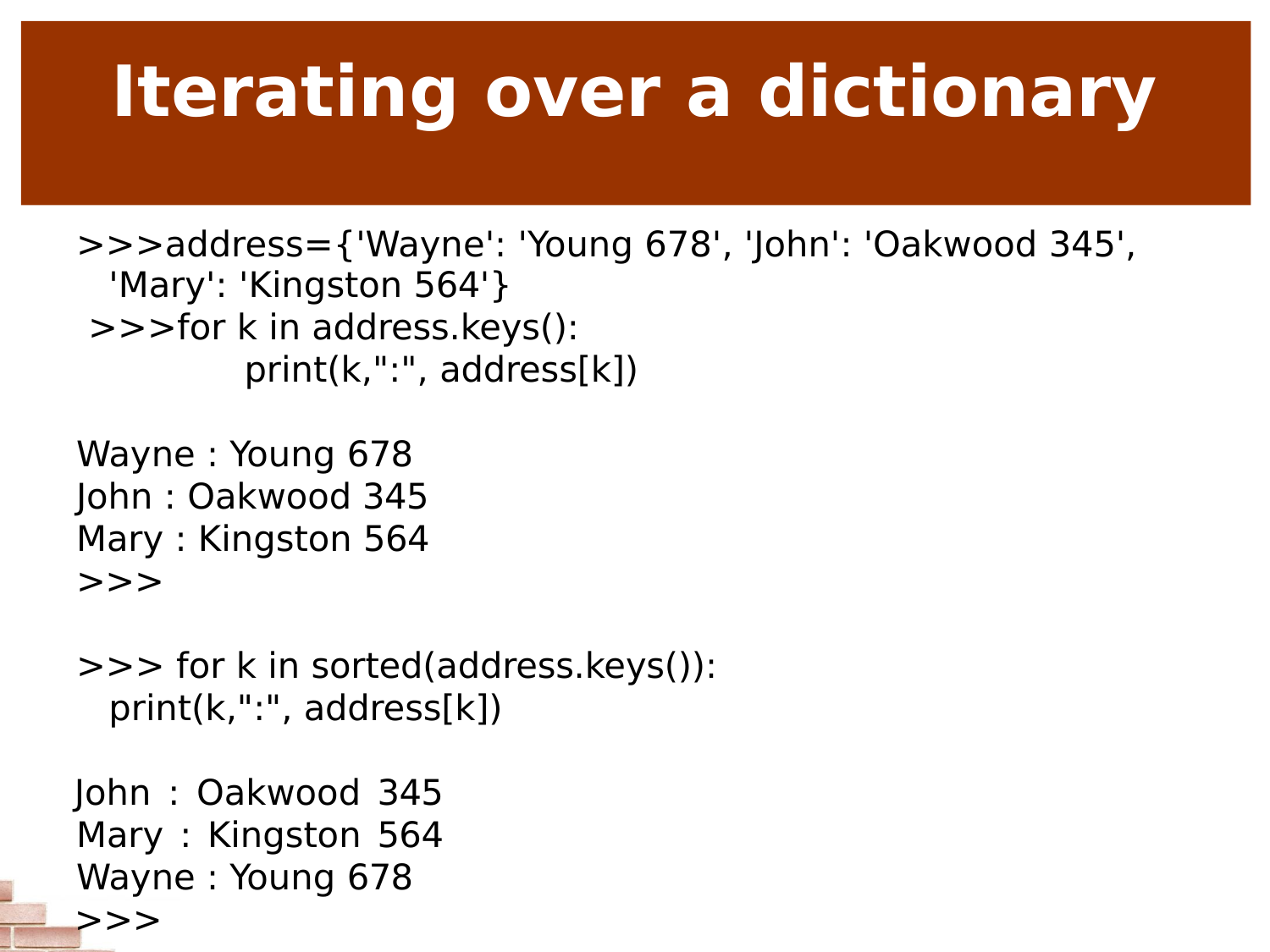

# Iterating over a dictionary
>>>address={'Wayne': 'Young 678', 'John': 'Oakwood 345',
'Mary': 'Kingston 564'}
>>>for k in address.keys():
print(k,":", address[k])
Wayne : Young 678 John : Oakwood 345 Mary : Kingston 564
>>>
>>> for k in sorted(address.keys()): print(k,":", address[k])
John : Oakwood 345 Mary : Kingston 564 Wayne : Young 678
>>>